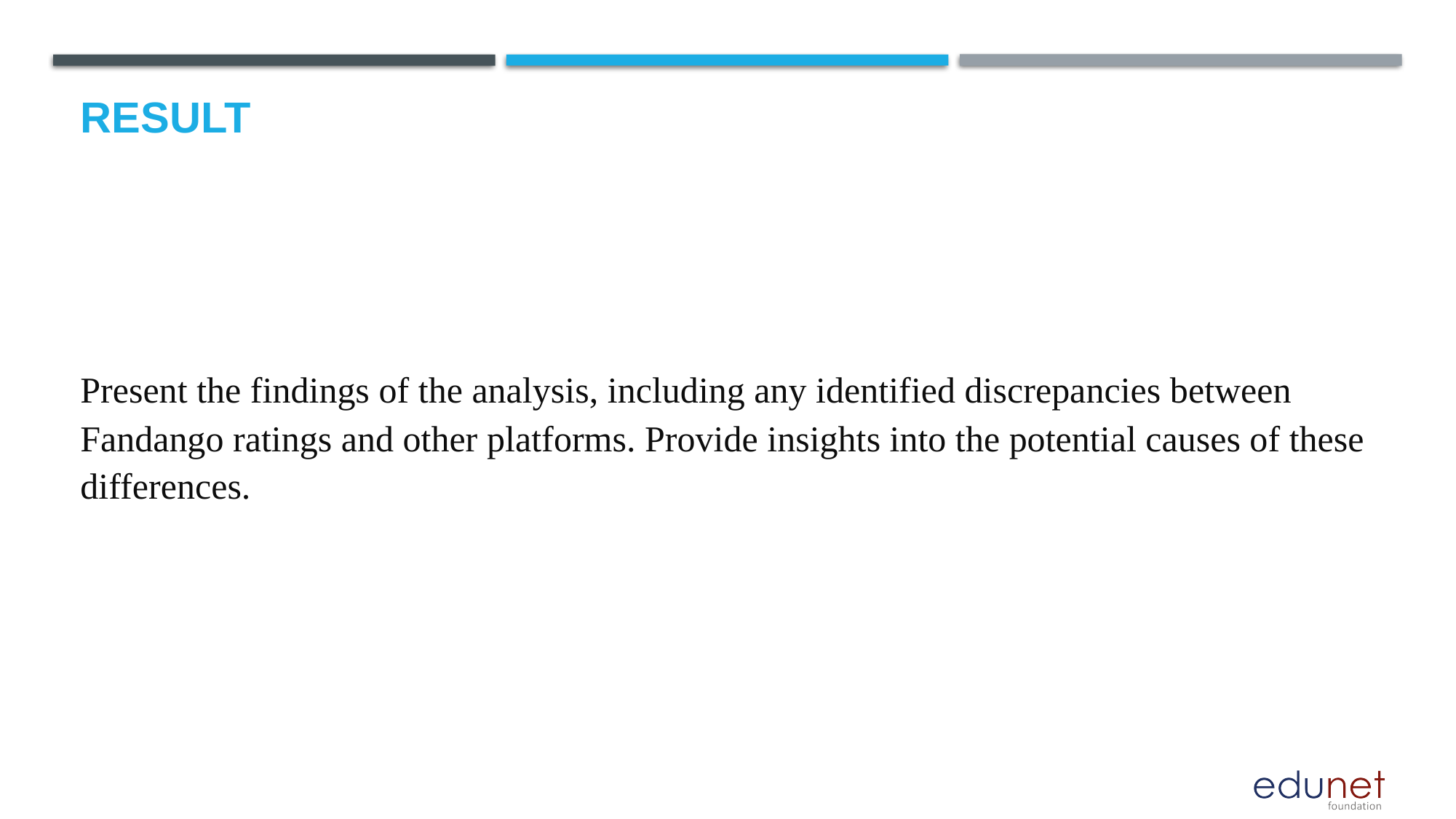

# Result
Present the findings of the analysis, including any identified discrepancies between Fandango ratings and other platforms. Provide insights into the potential causes of these differences.